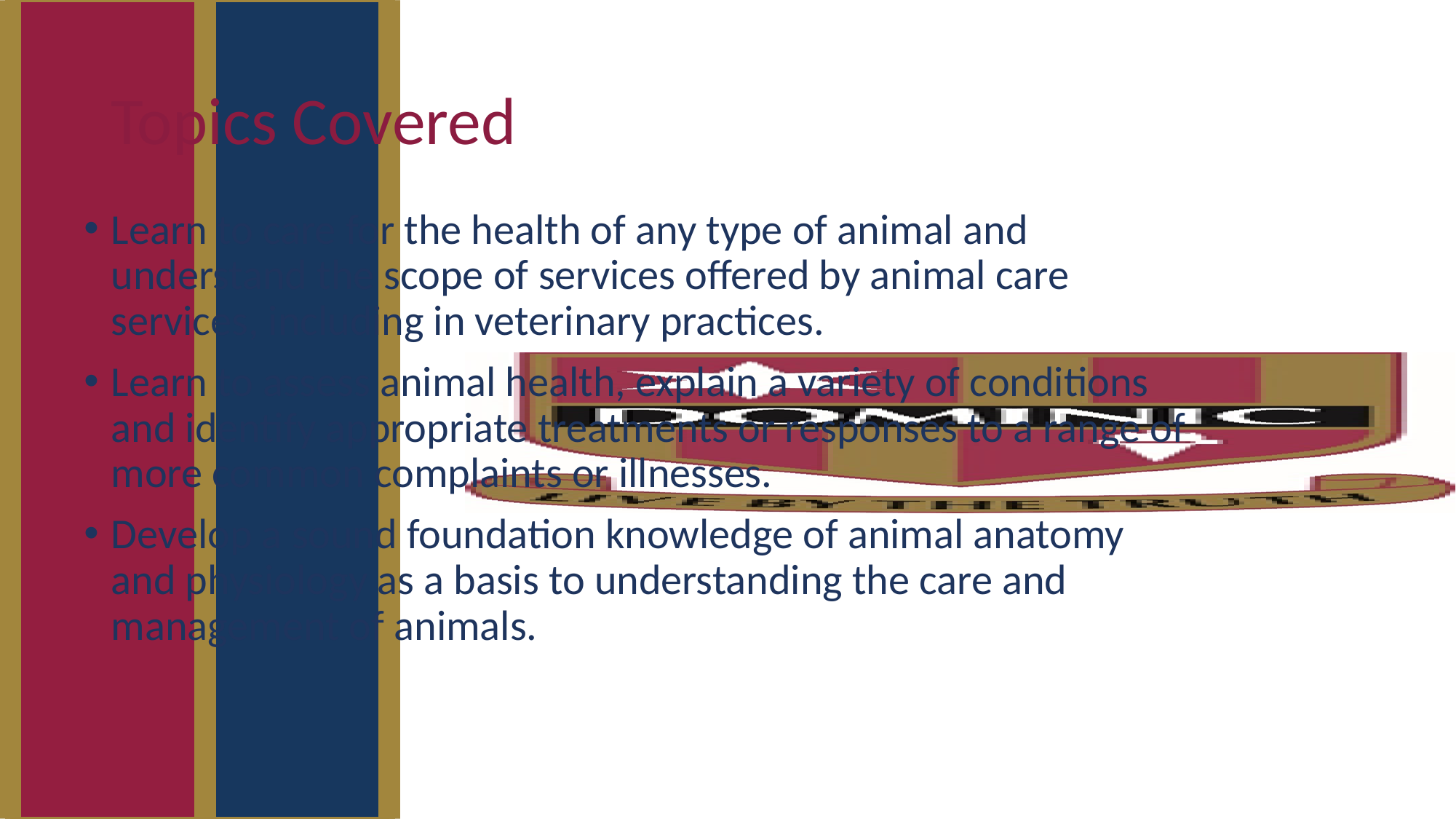

# Topics Covered
Learn to care for the health of any type of animal and understand the scope of services offered by animal care services, including in veterinary practices.
Learn to assess animal health, explain a variety of conditions and identify appropriate treatments or responses to a range of more common complaints or illnesses.
Develop a sound foundation knowledge of animal anatomy and physiology as a basis to understanding the care and management of animals.